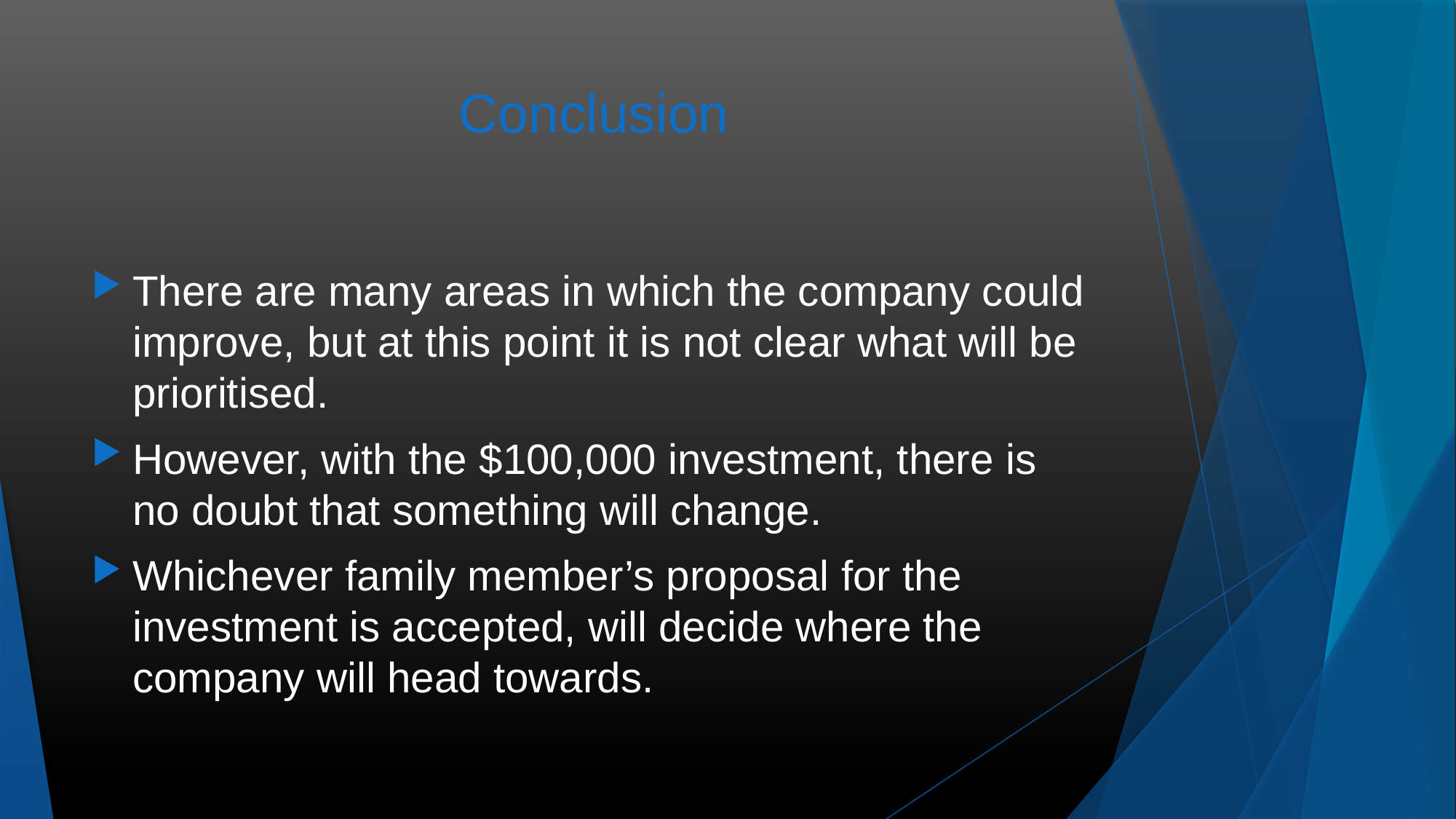

# Conclusion
There are many areas in which the company could improve, but at this point it is not clear what will be prioritised.
However, with the $100,000 investment, there is no doubt that something will change.
Whichever family member’s proposal for the investment is accepted, will decide where the company will head towards.